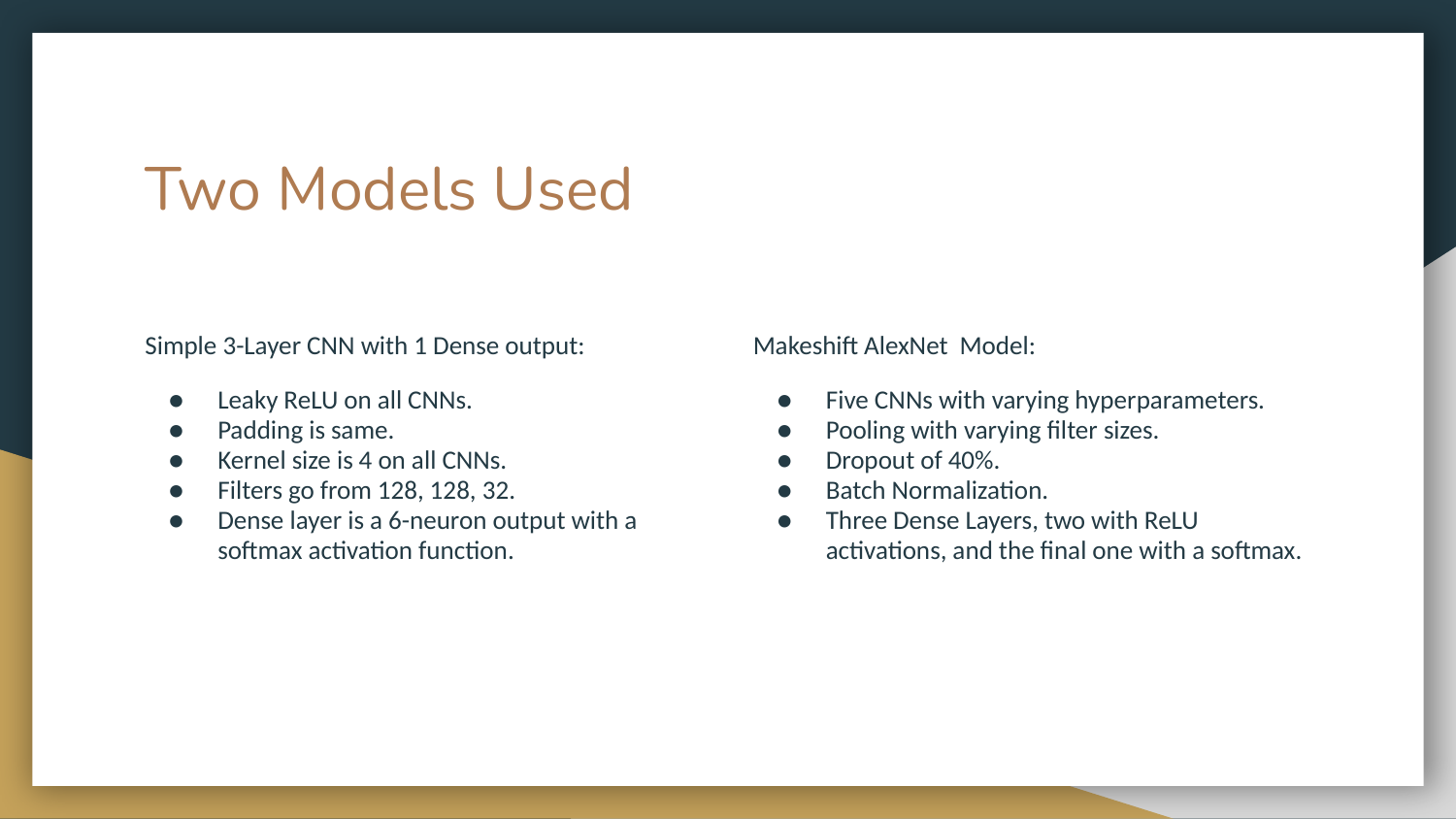

# Two Models Used
Simple 3-Layer CNN with 1 Dense output:
Leaky ReLU on all CNNs.
Padding is same.
Kernel size is 4 on all CNNs.
Filters go from 128, 128, 32.
Dense layer is a 6-neuron output with a softmax activation function.
Makeshift AlexNet  Model:
Five CNNs with varying hyperparameters.
Pooling with varying filter sizes.
Dropout of 40%.
Batch Normalization.
Three Dense Layers, two with ReLU activations, and the final one with a softmax.